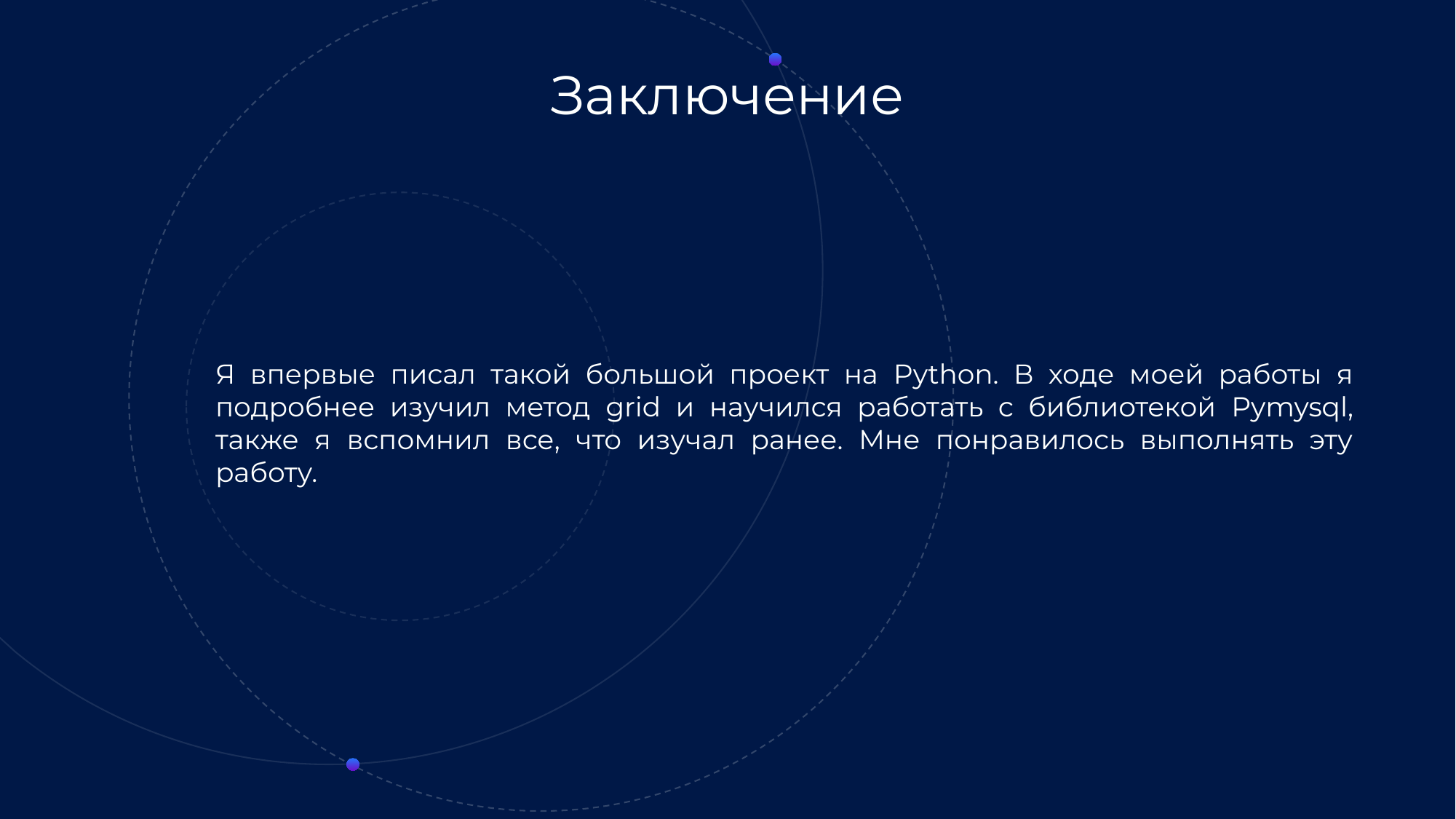

Заключение
Я впервые писал такой большой проект на Python. В ходе моей работы я подробнее изучил метод grid и научился работать с библиотекой Pymysql, также я вспомнил все, что изучал ранее. Мне понравилось выполнять эту работу.